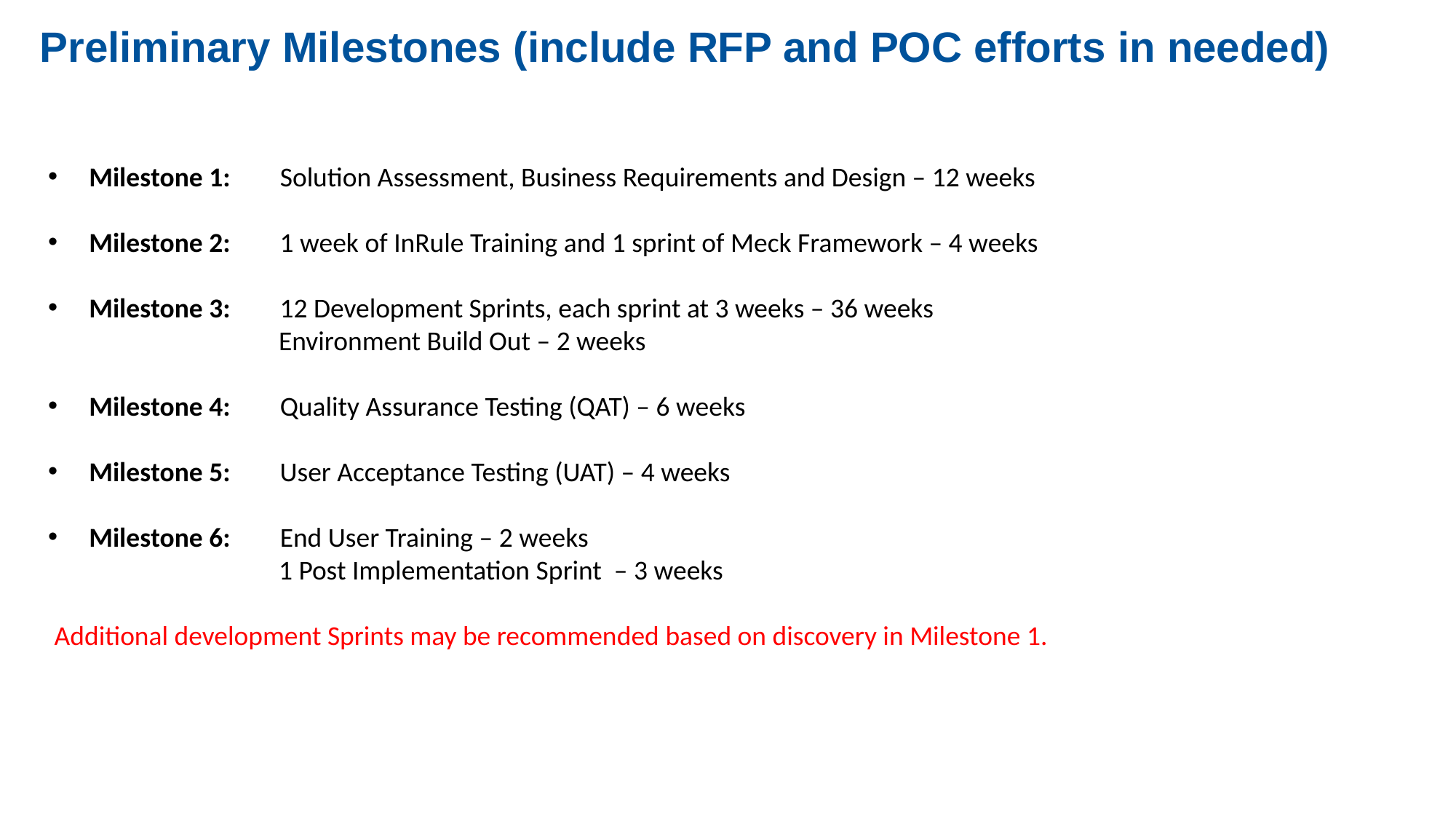

Preliminary Milestones (include RFP and POC efforts in needed)

Milestone 1:        Solution Assessment, Business Requirements and Design – 12 weeks

Milestone 2:        1 week of InRule Training and 1 sprint of Meck Framework – 4 weeks

Milestone 3:        12 Development Sprints, each sprint at 3 weeks – 36 weeks
  Environment Build Out – 2 weeks

Milestone 4:        Quality Assurance Testing (QAT) – 6 weeks

Milestone 5:        User Acceptance Testing (UAT) – 4 weeks

Milestone 6:        End User Training – 2 weeks
  1 Post Implementation Sprint  – 3 weeks

 Additional development Sprints may be recommended based on discovery in Milestone 1.